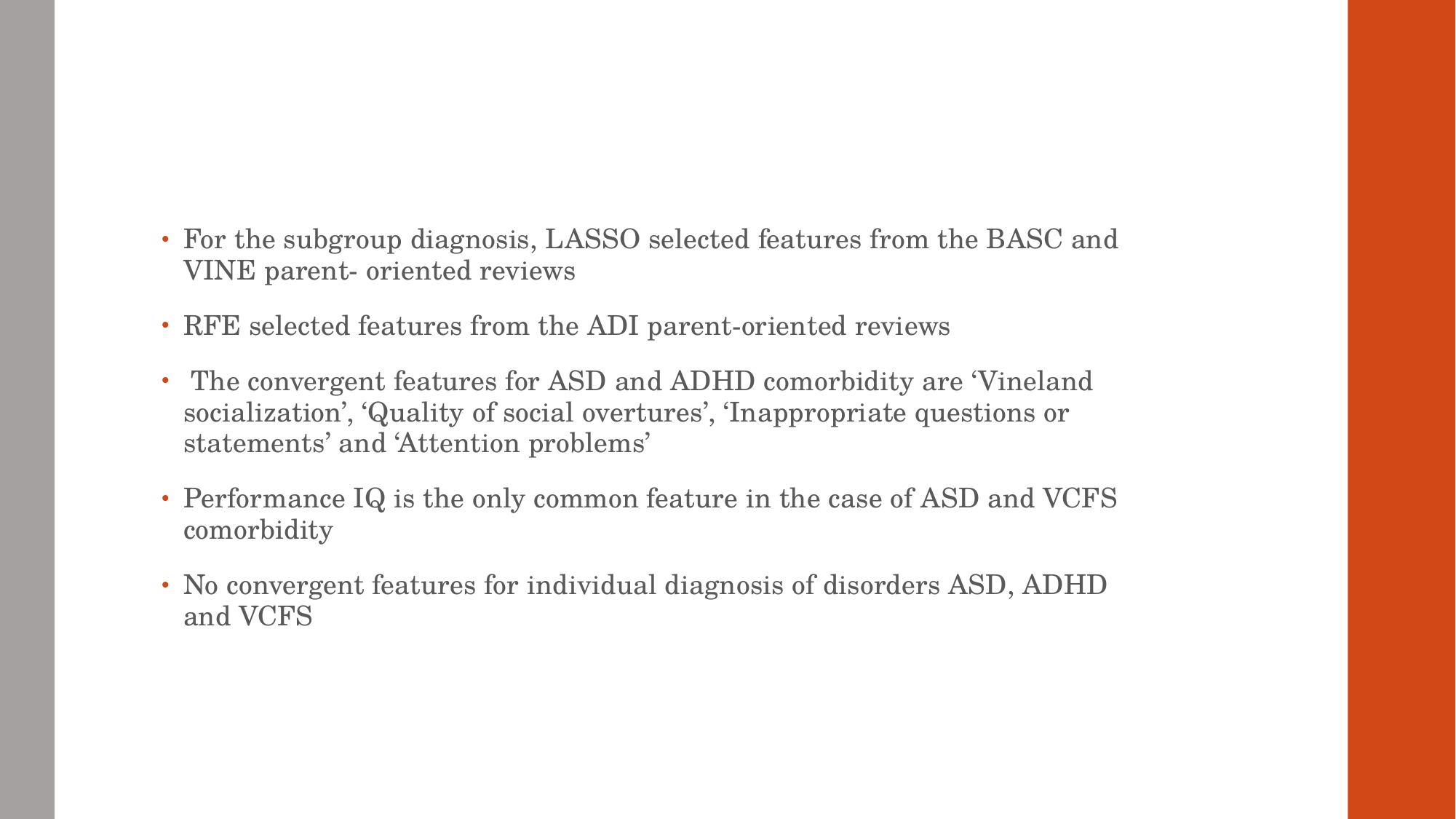

#
For the subgroup diagnosis, LASSO selected features from the BASC and VINE parent- oriented reviews
RFE selected features from the ADI parent-oriented reviews
 The convergent features for ASD and ADHD comorbidity are ‘Vineland socialization’, ‘Quality of social overtures’, ‘Inappropriate questions or statements’ and ‘Attention problems’
Performance IQ is the only common feature in the case of ASD and VCFS comorbidity
No convergent features for individual diagnosis of disorders ASD, ADHD and VCFS